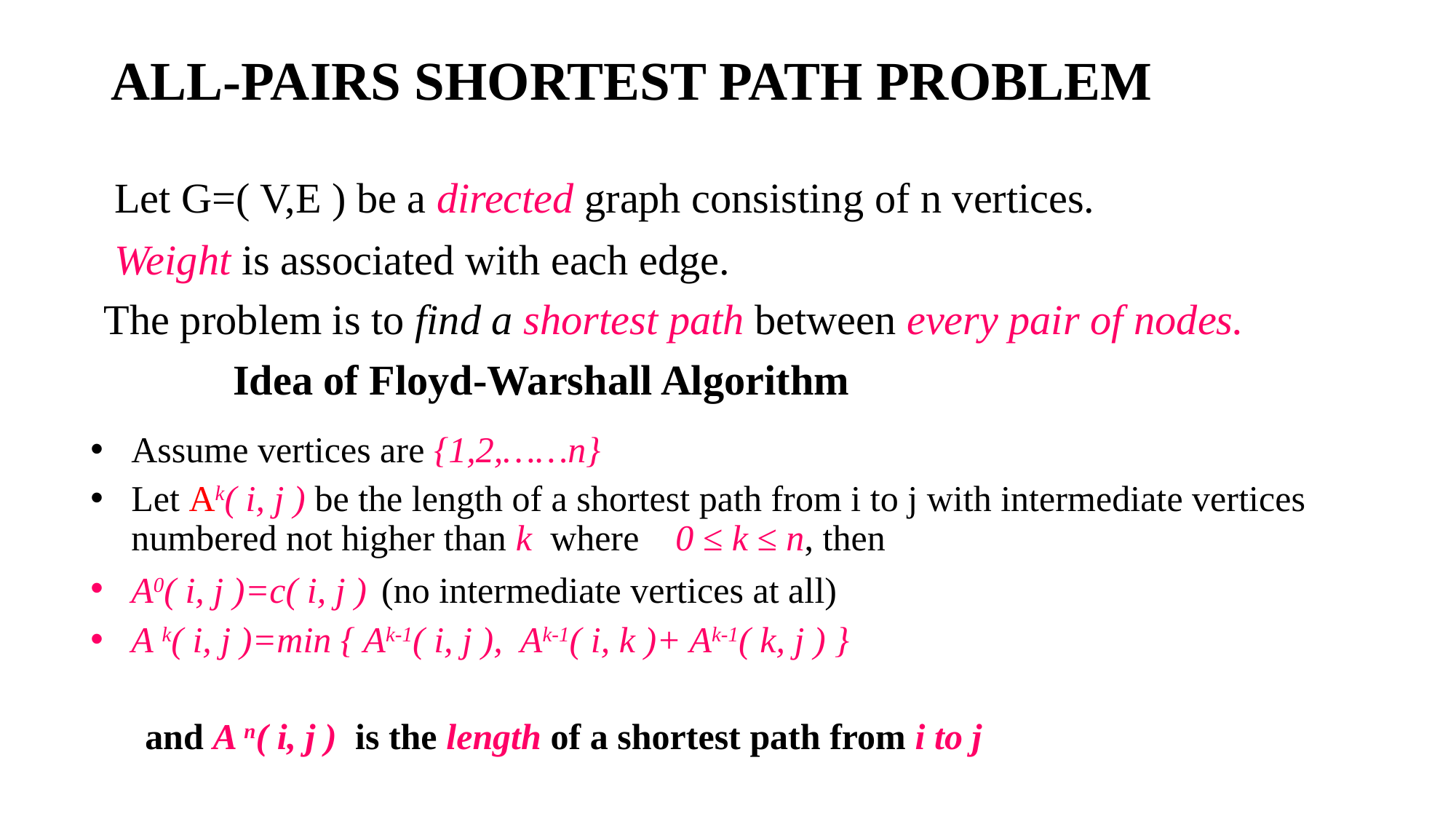

# ALL-PAIRS SHORTEST PATH PROBLEM
   Let G=( V,E ) be a directed graph consisting of n vertices.
   Weight is associated with each edge.
  The problem is to find a shortest path between every pair of nodes.
		Idea of Floyd-Warshall Algorithm
Assume vertices are {1,2,……n}
Let Ak( i, j ) be the length of a shortest path from i to j with intermediate vertices numbered not higher than k  where    0 ≤ k ≤ n, then
A0( i, j )=c( i, j )  (no intermediate vertices at all)
A k( i, j )=min { Ak-1( i, j ),  Ak-1( i, k )+ Ak-1( k, j ) }

and A n( i, j )  is the length of a shortest path from i to j